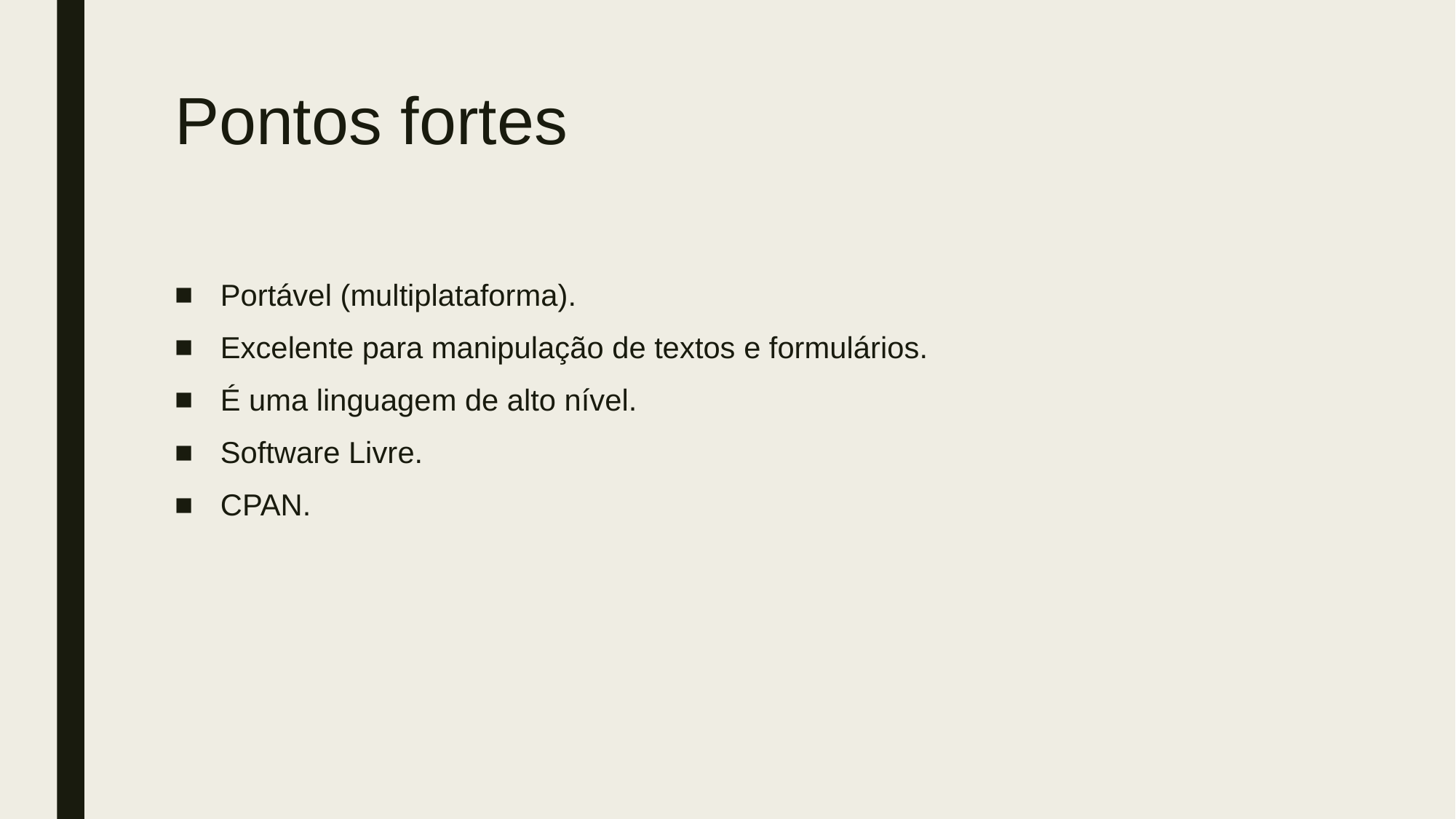

# Pontos fortes
Portável (multiplataforma).
Excelente para manipulação de textos e formulários.
É uma linguagem de alto nível.
Software Livre.
CPAN.